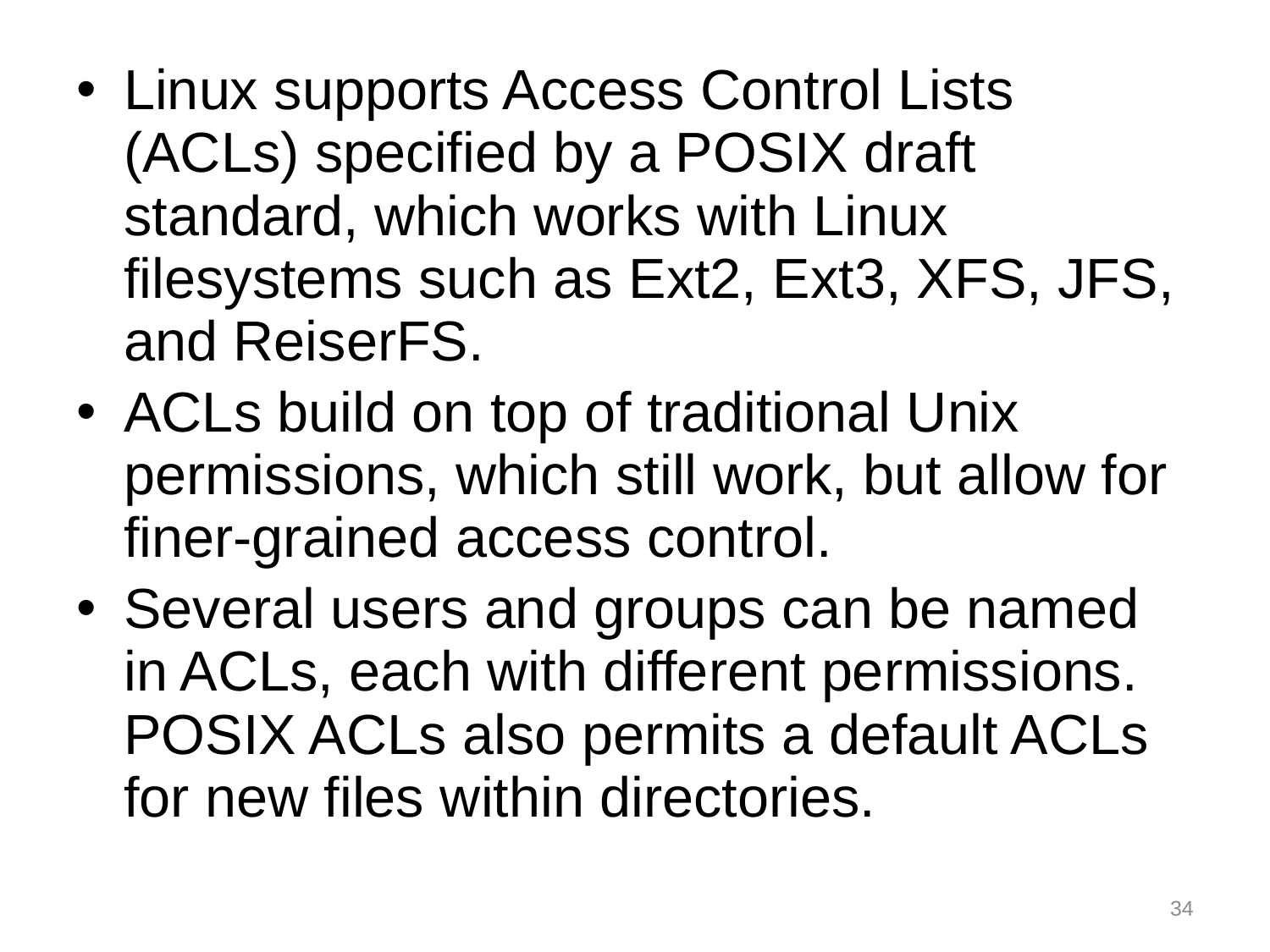

Linux supports Access Control Lists (ACLs) specified by a POSIX draft standard, which works with Linux filesystems such as Ext2, Ext3, XFS, JFS, and ReiserFS.
ACLs build on top of traditional Unix permissions, which still work, but allow for finer-grained access control.
Several users and groups can be named in ACLs, each with different permissions.  POSIX ACLs also permits a default ACLs for new files within directories.

34